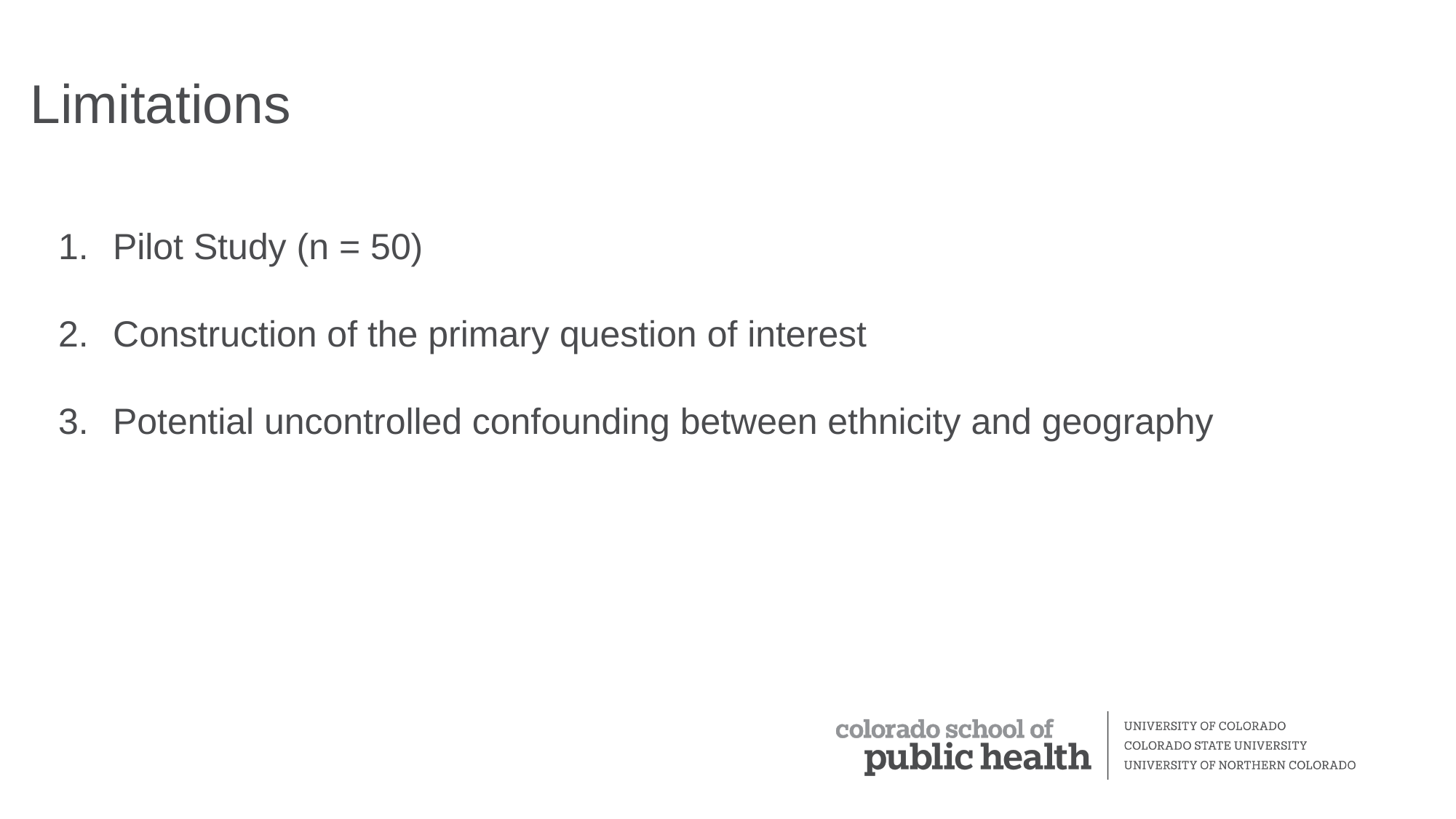

Limitations
Pilot Study (n = 50)

Construction of the primary question of interest

Potential uncontrolled confounding between ethnicity and geography